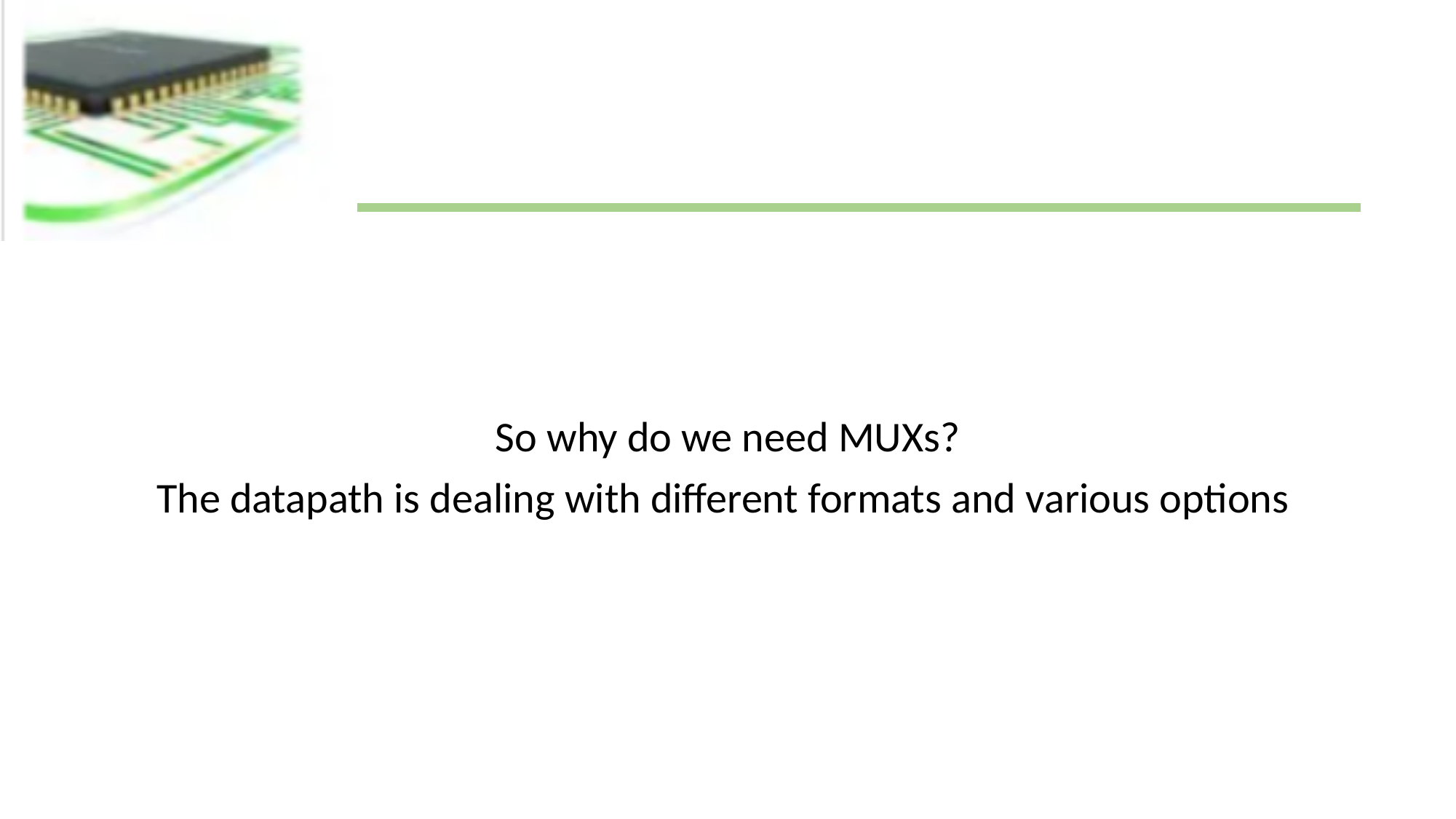

#
So why do we need MUXs?
The datapath is dealing with different formats and various options